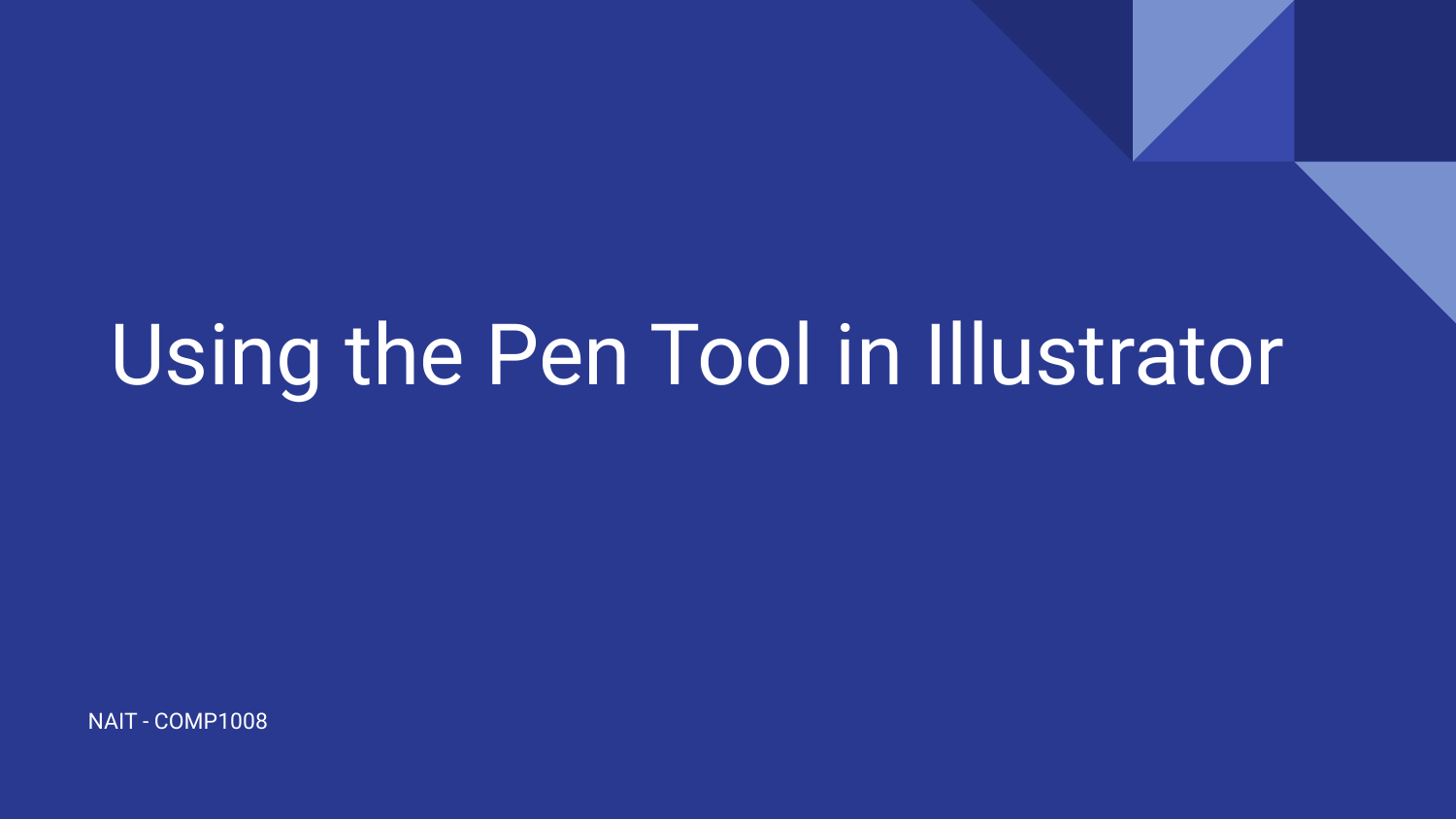

# Using the Pen Tool in Illustrator
NAIT - COMP1008